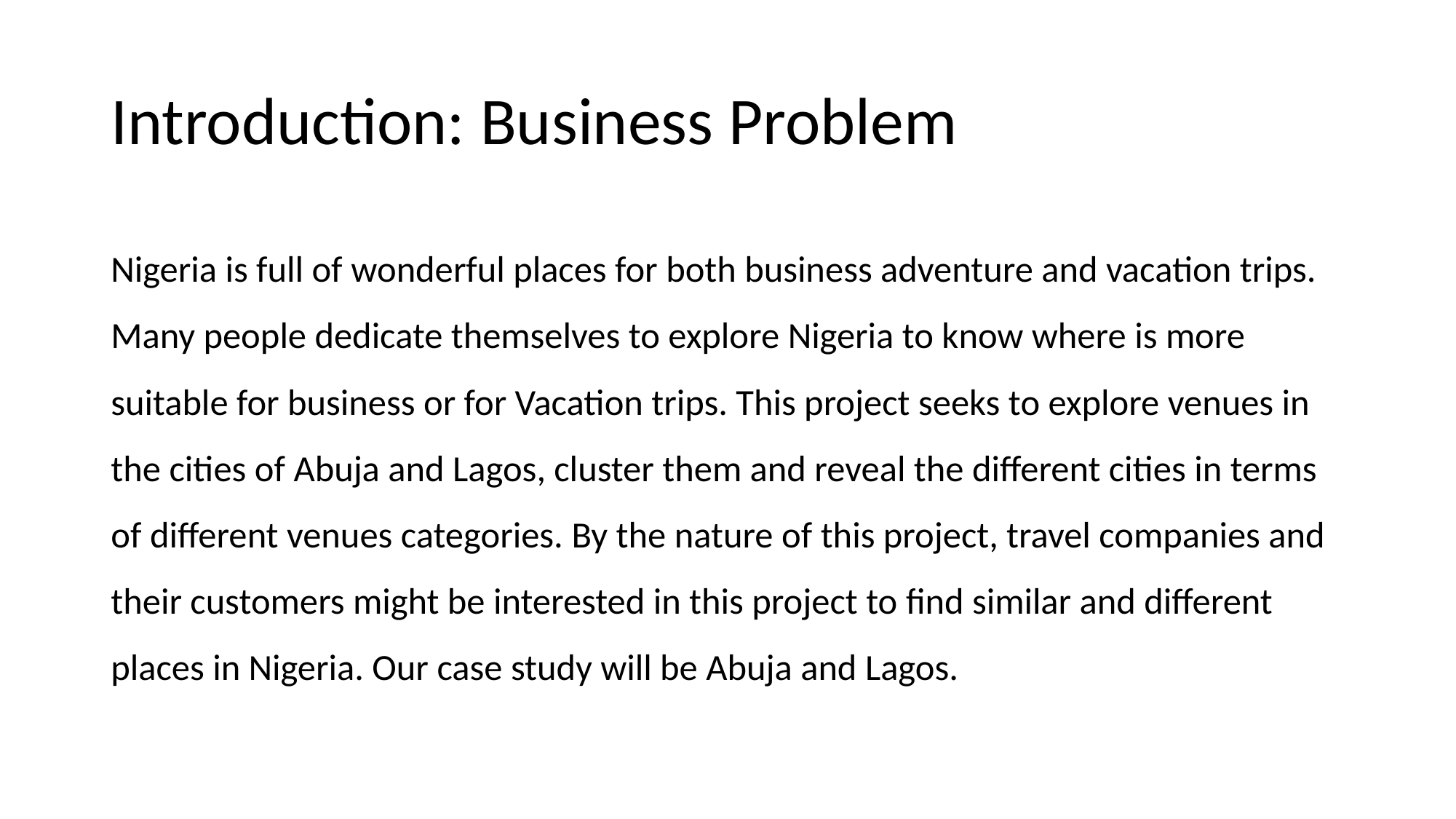

# Introduction: Business Problem
Nigeria is full of wonderful places for both business adventure and vacation trips. Many people dedicate themselves to explore Nigeria to know where is more suitable for business or for Vacation trips. This project seeks to explore venues in the cities of Abuja and Lagos, cluster them and reveal the different cities in terms of different venues categories. By the nature of this project, travel companies and their customers might be interested in this project to find similar and different places in Nigeria. Our case study will be Abuja and Lagos.